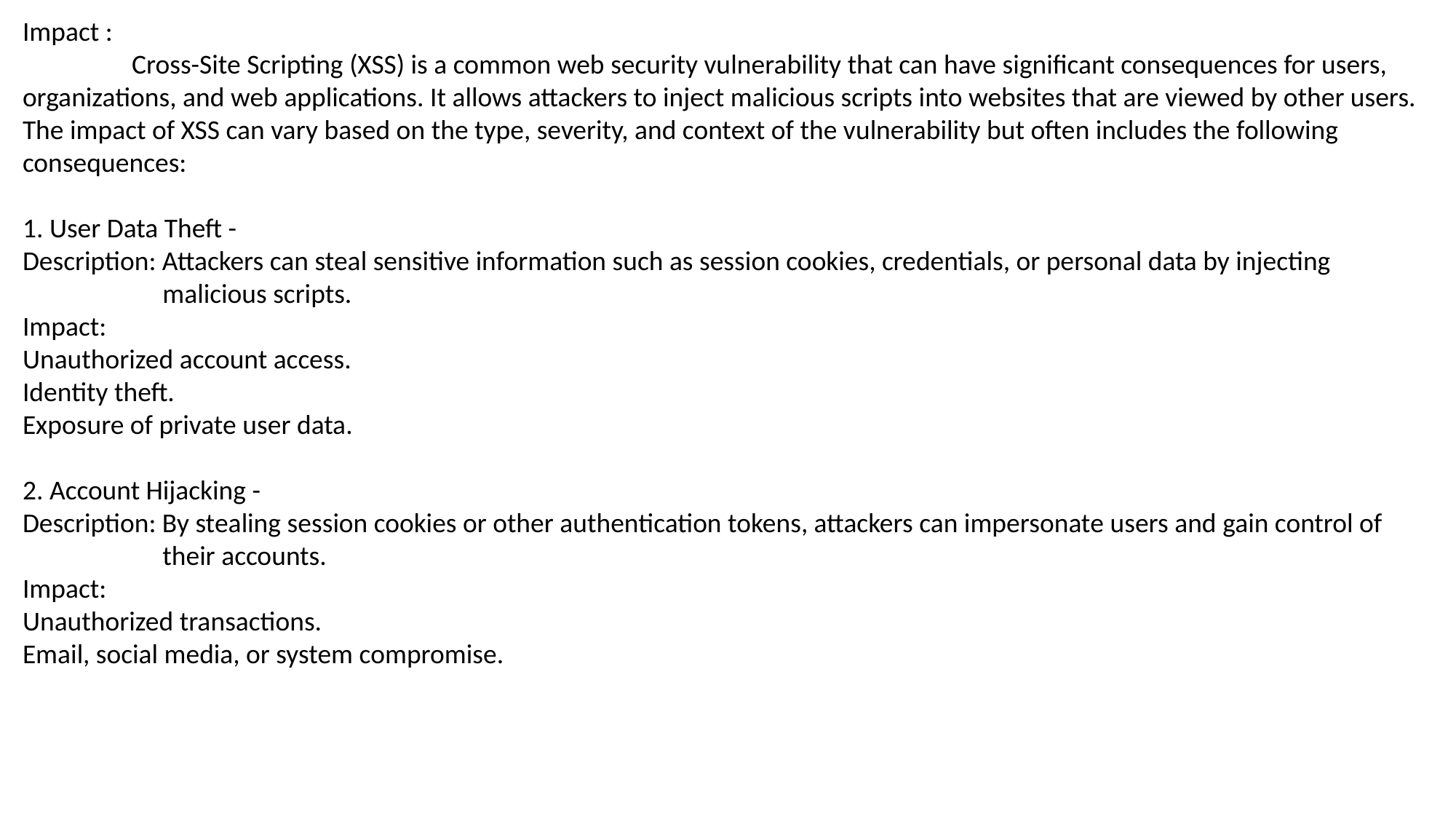

Impact :
	Cross-Site Scripting (XSS) is a common web security vulnerability that can have significant consequences for users, organizations, and web applications. It allows attackers to inject malicious scripts into websites that are viewed by other users. The impact of XSS can vary based on the type, severity, and context of the vulnerability but often includes the following consequences:

1. User Data Theft -
Description: Attackers can steal sensitive information such as session cookies, credentials, or personal data by injecting 	 	     malicious scripts.
Impact:
Unauthorized account access.
Identity theft.
Exposure of private user data.

2. Account Hijacking -
Description: By stealing session cookies or other authentication tokens, attackers can impersonate users and gain control of 		     their accounts.
Impact:
Unauthorized transactions.
Email, social media, or system compromise.